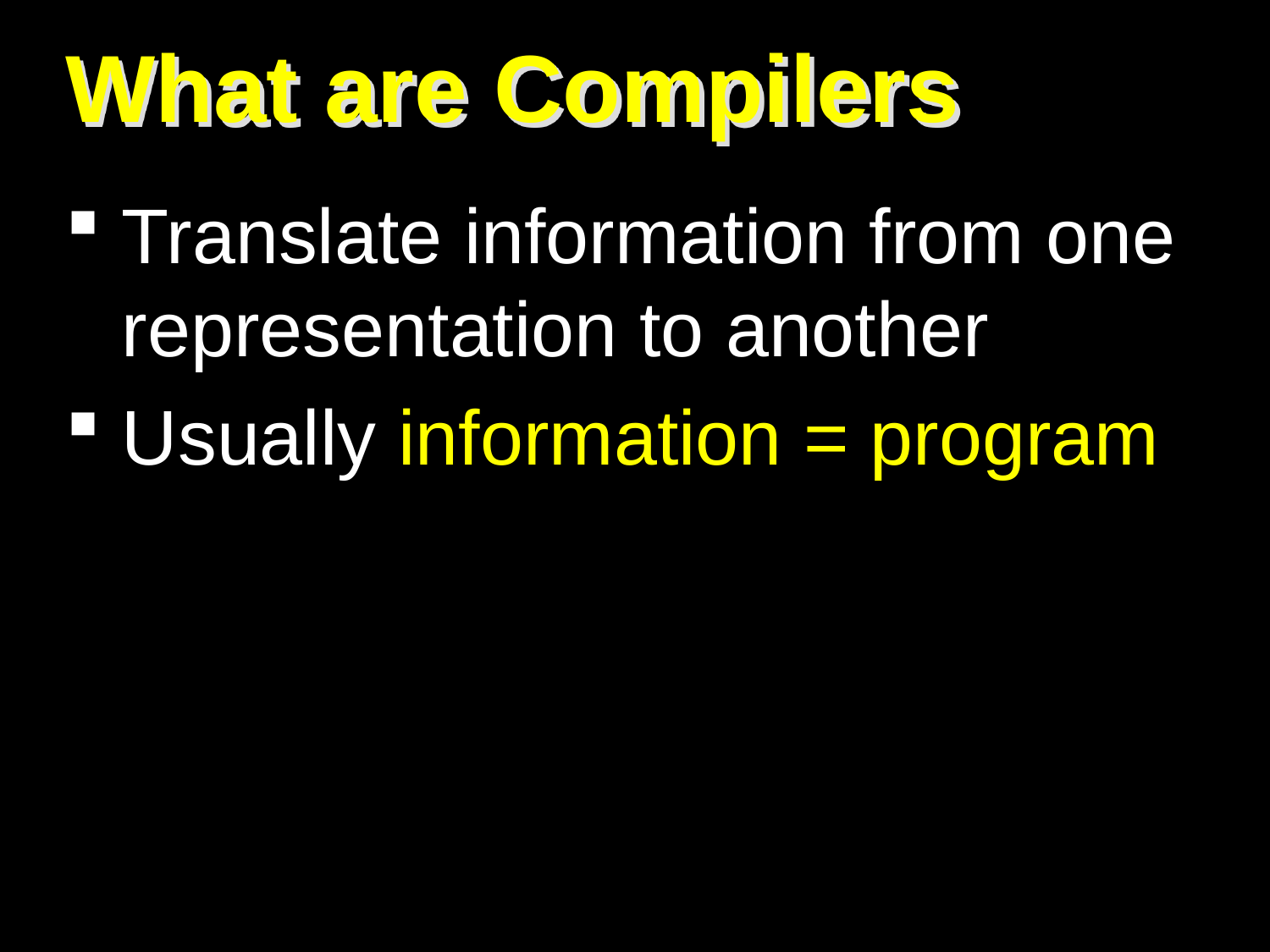

# What are Compilers
Translate information from one representation to another
Usually information = program
10